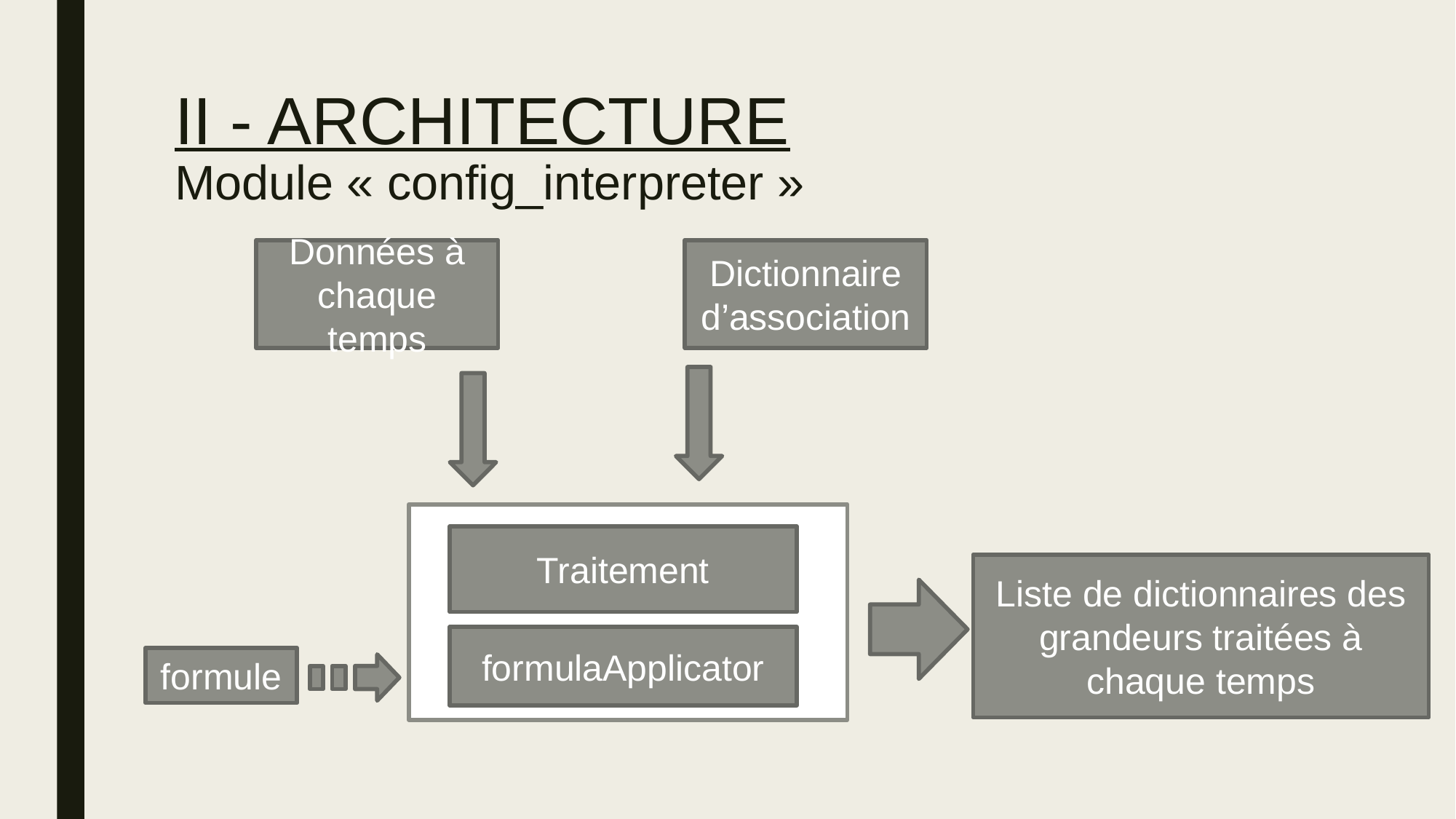

# II - ARCHITECTURE Module « config_interpreter »
Données à chaque temps
Dictionnaire d’association

Traitement
Liste de dictionnaires des grandeurs traitées à chaque temps

formulaApplicator
formule